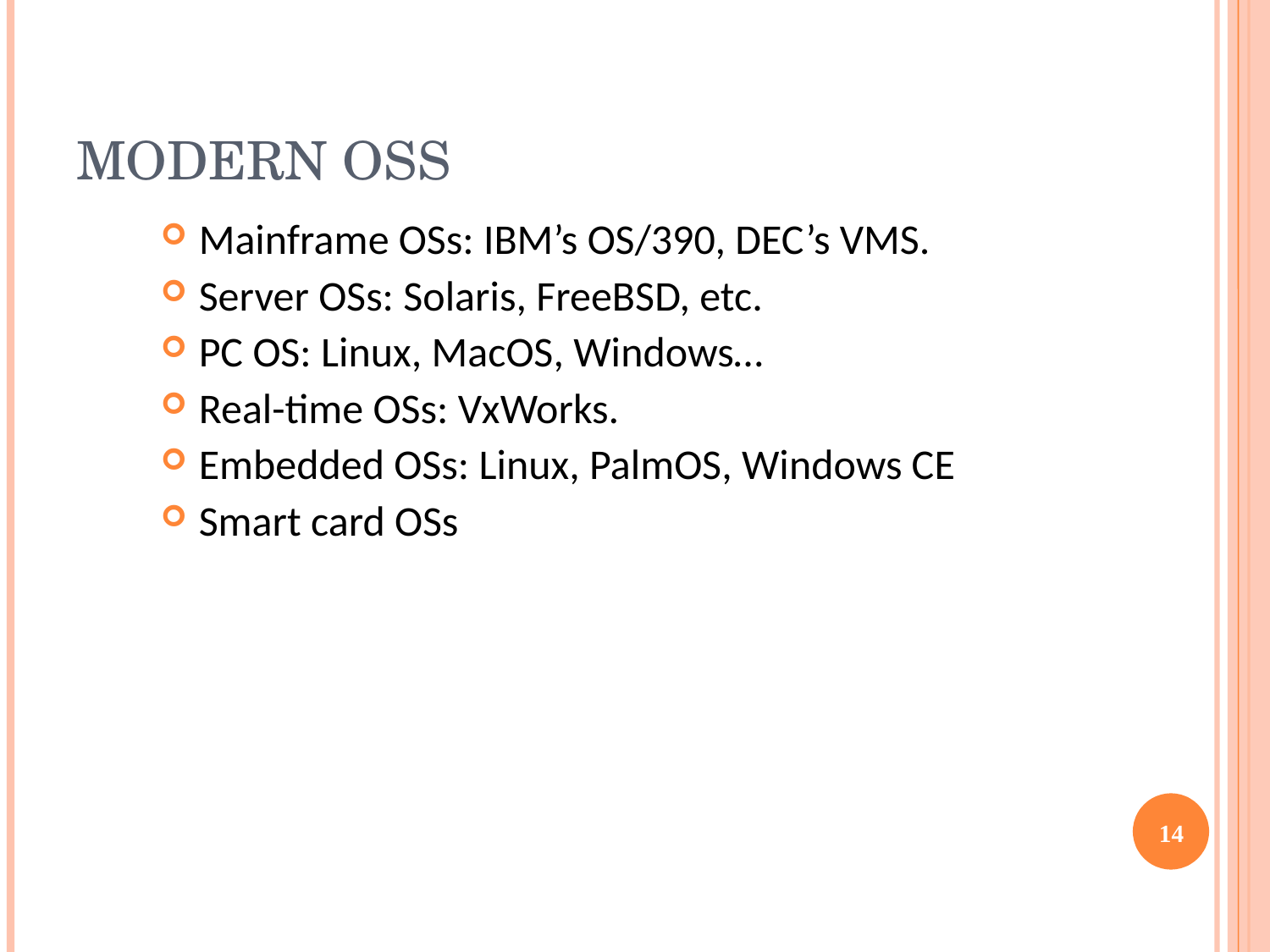

# MODERN OSS
Mainframe OSs: IBM’s OS/390, DEC’s VMS.
Server OSs: Solaris, FreeBSD, etc.
PC OS: Linux, MacOS, Windows…
Real-time OSs: VxWorks.
Embedded OSs: Linux, PalmOS, Windows CE
Smart card OSs
14